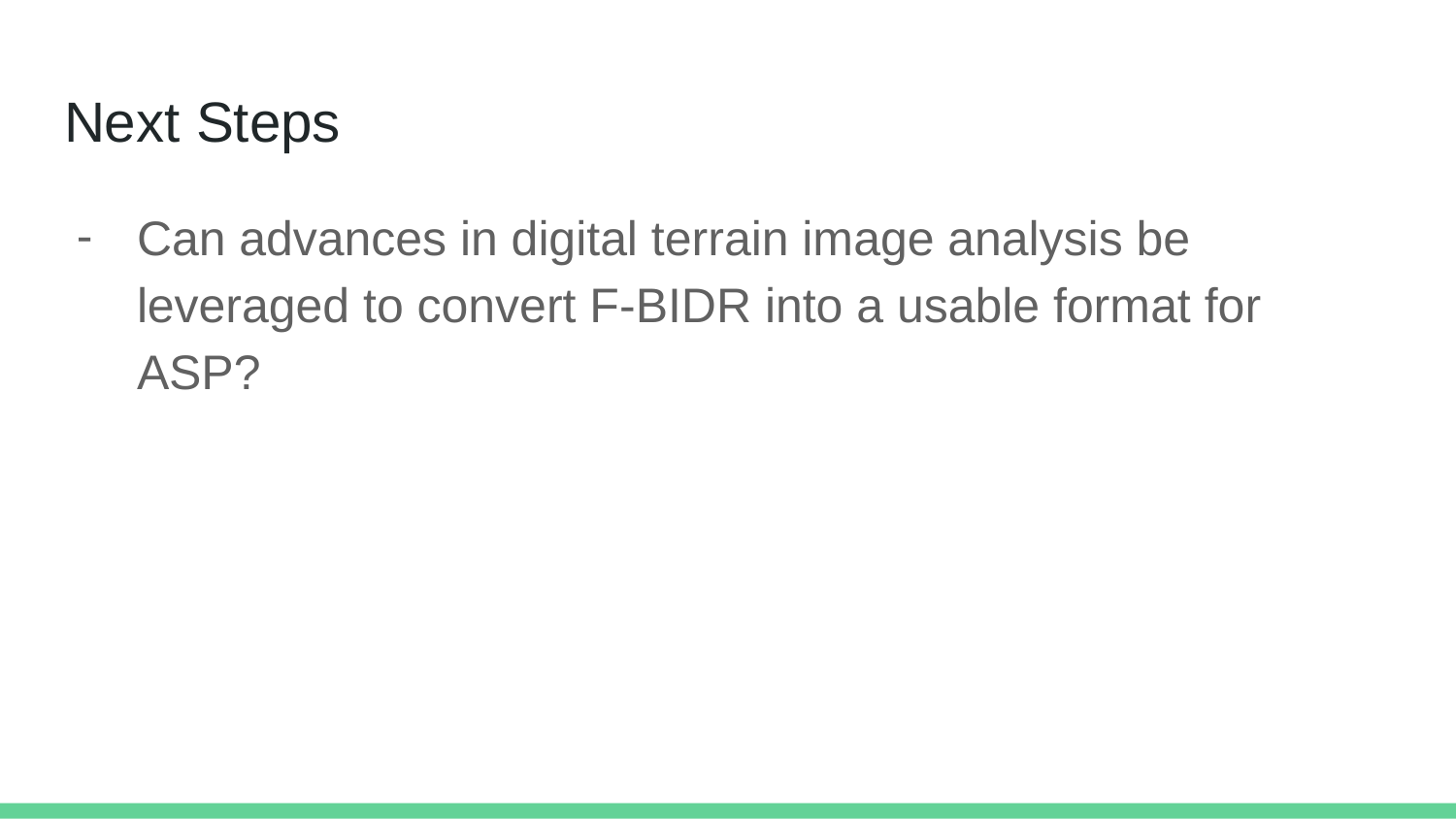

# Next Steps
Can advances in digital terrain image analysis be leveraged to convert F-BIDR into a usable format for ASP?